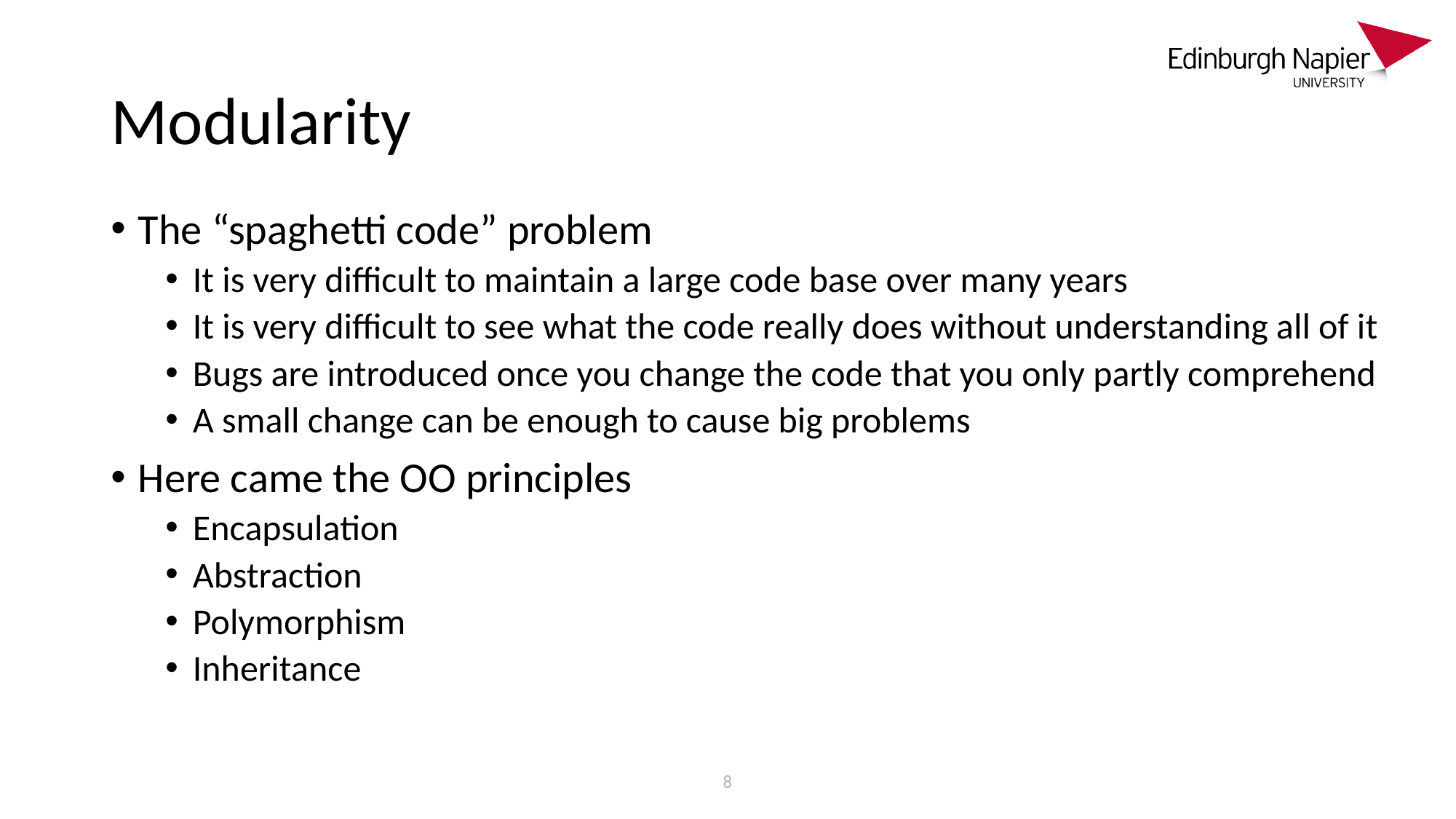

# Modularity
The “spaghetti code” problem
It is very difficult to maintain a large code base over many years
It is very difficult to see what the code really does without understanding all of it
Bugs are introduced once you change the code that you only partly comprehend
A small change can be enough to cause big problems
Here came the OO principles
Encapsulation
Abstraction
Polymorphism
Inheritance
8